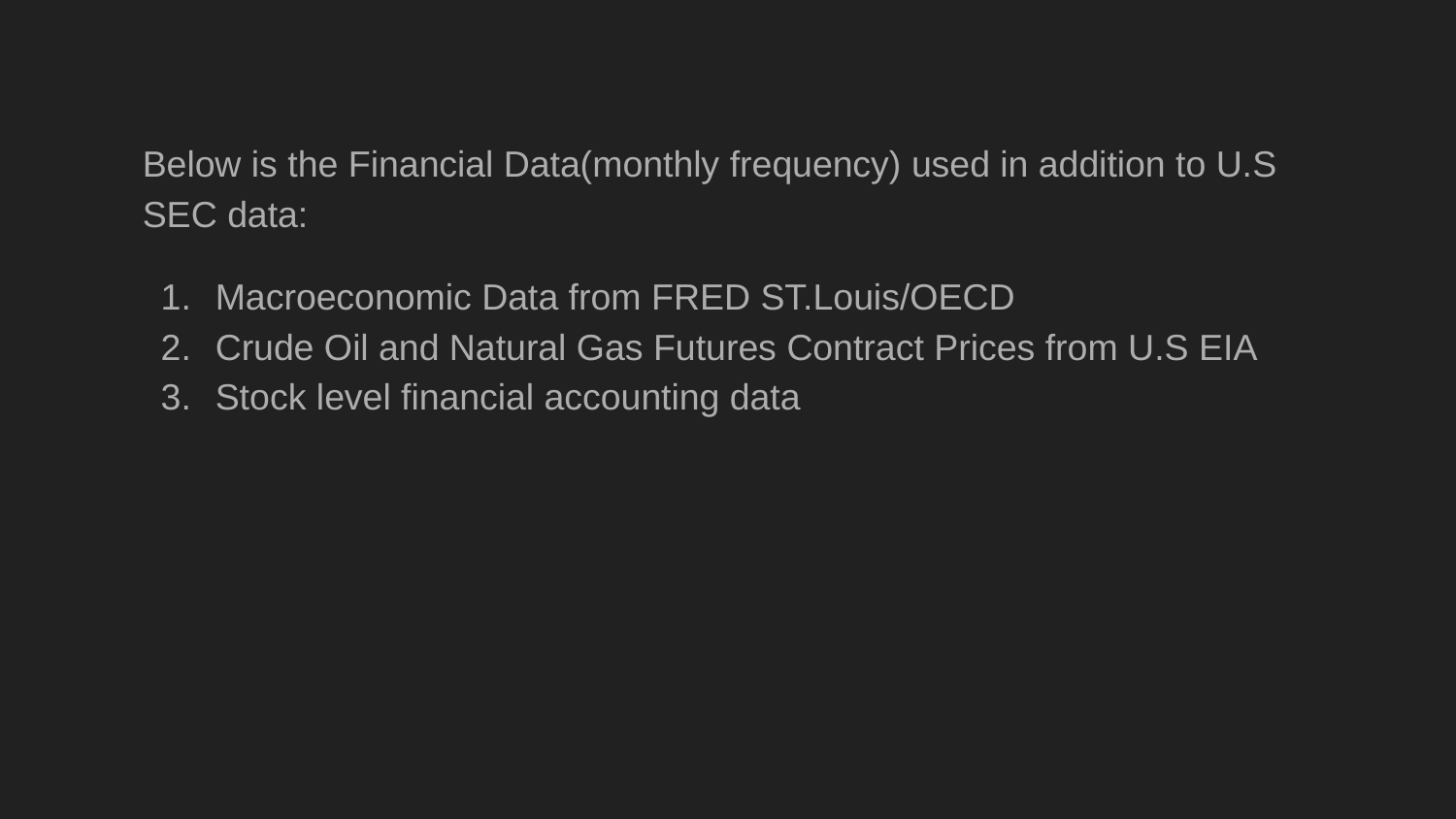

Below is the Financial Data(monthly frequency) used in addition to U.S SEC data:
Macroeconomic Data from FRED ST.Louis/OECD
Crude Oil and Natural Gas Futures Contract Prices from U.S EIA
Stock level financial accounting data